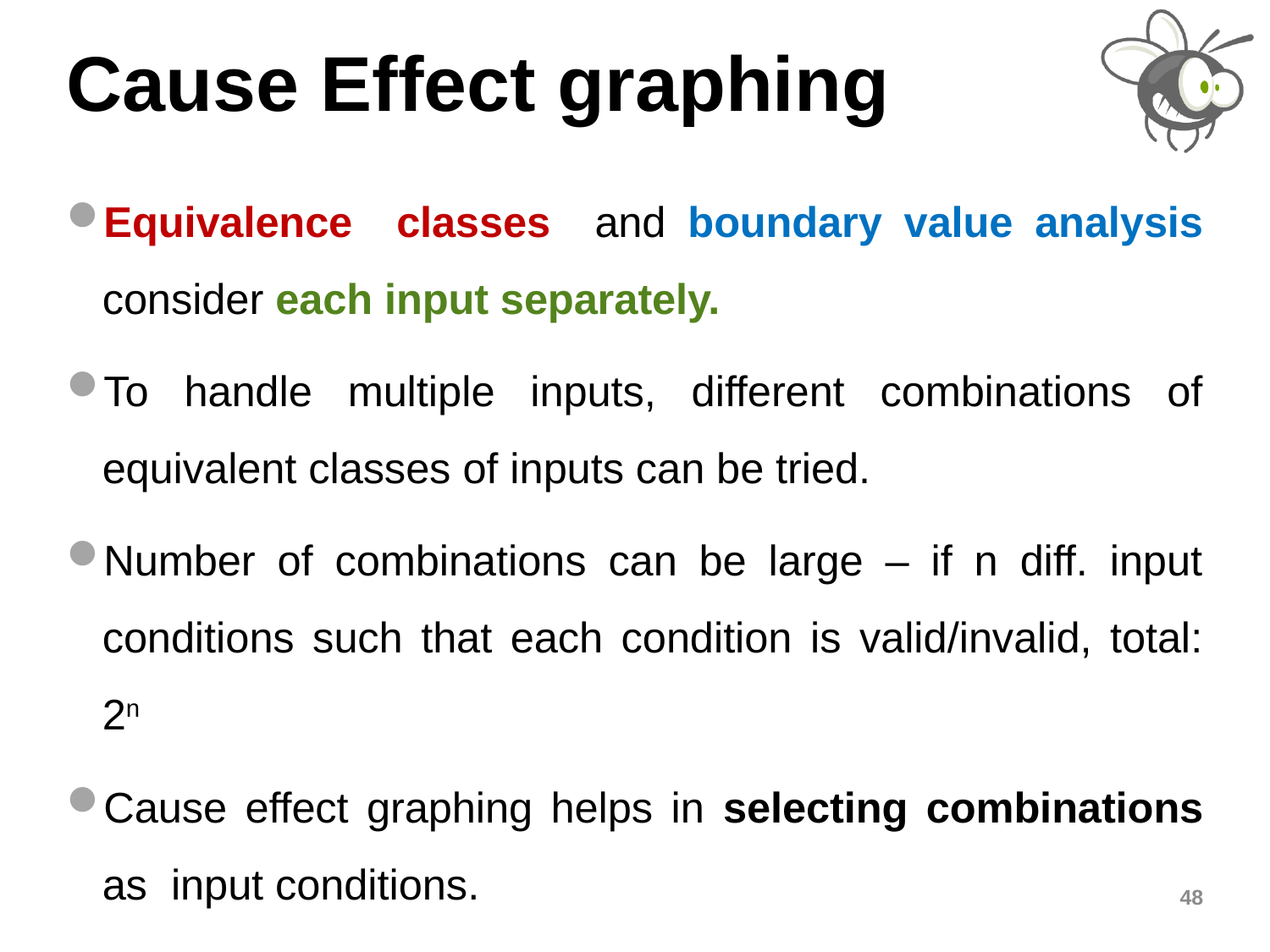

# Cause Effect graphing
Equivalence  classes  and boundary value analysis consider each input separately.
To handle multiple inputs, different combinations of equivalent classes of inputs can be tried.
Number of combinations can be large – if n diff. input conditions such that each condition is valid/invalid, total: 2n
Cause effect graphing helps in selecting combinations as  input conditions.
48